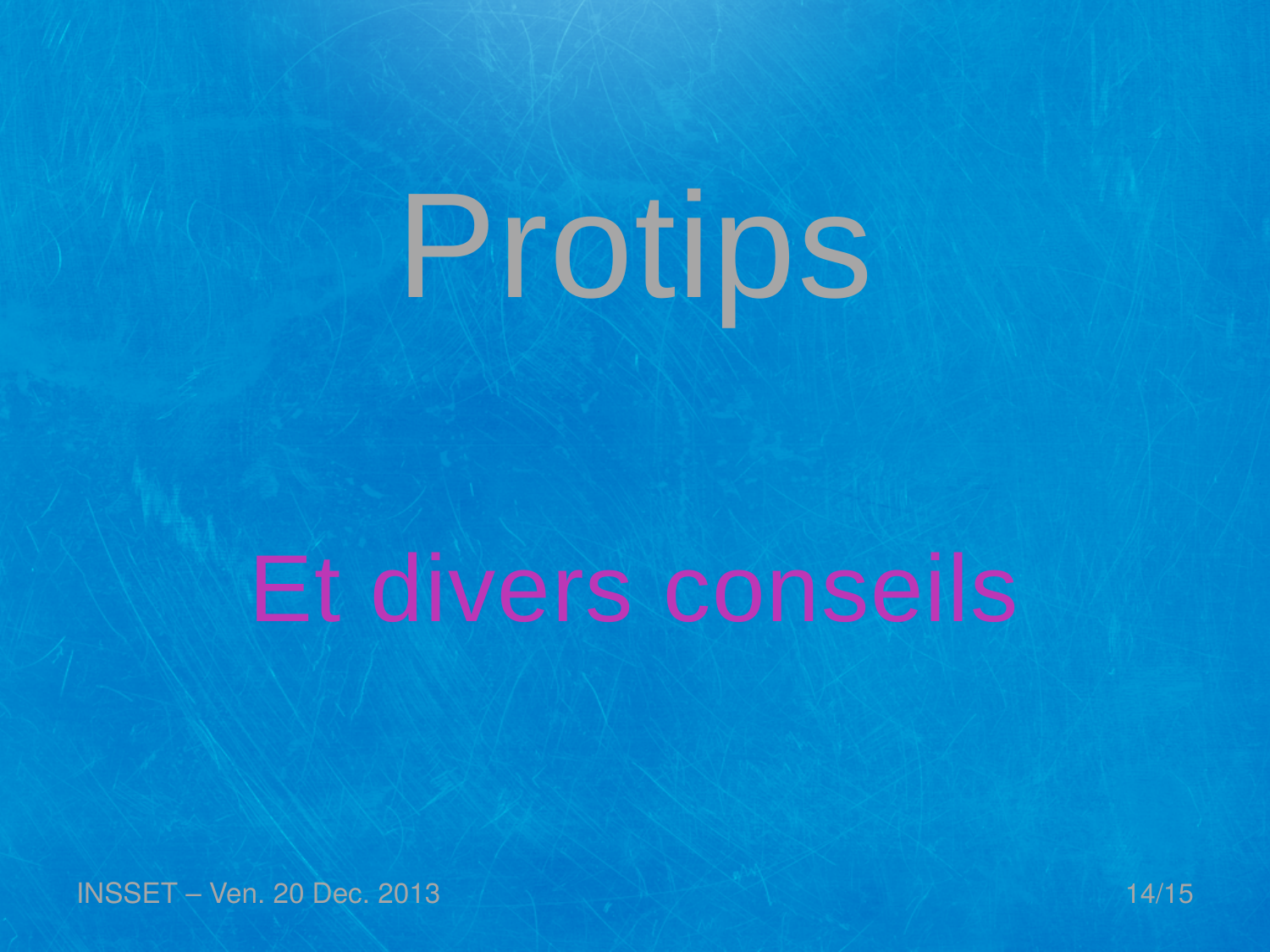

# Protips
Et divers conseils
INSSET – Ven. 20 Dec. 2013
14/15